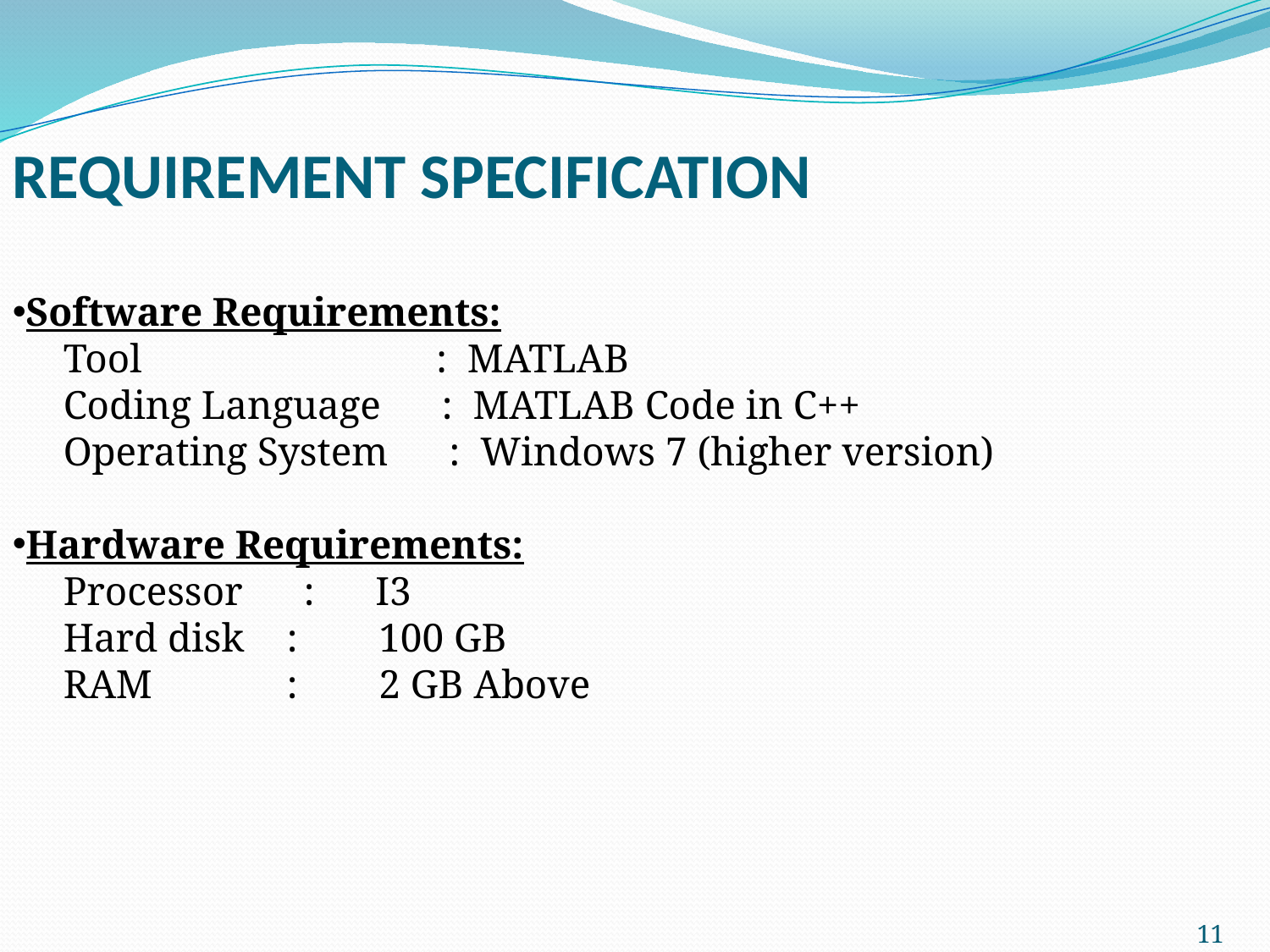

REQUIREMENT SPECIFICATION

Software Requirements:
     Tool                             :  MATLAB
     Coding Language      :  MATLAB Code in C++
     Operating System      :  Windows 7 (higher version)

Hardware Requirements:
     Processor      :      I3
     Hard disk	  :        100 GB
     RAM 	  :        2 GB Above
#
11